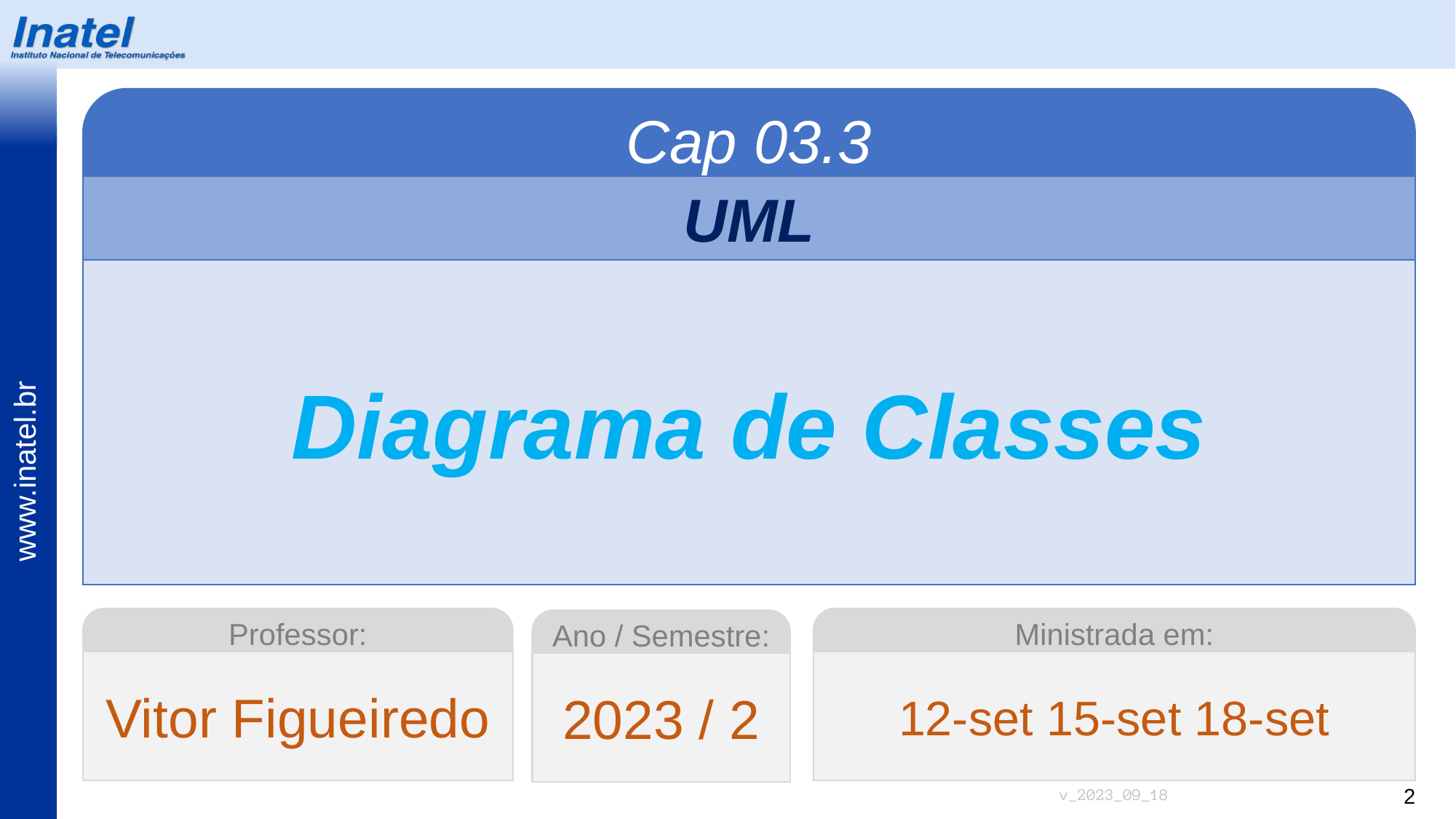

Cap 03.3
UML
Diagrama de Classes
Professor:
Ministrada em:
Ano / Semestre:
Vitor Figueiredo
12-set 15-set 18-set
2023 / 2
v_2023_09_18